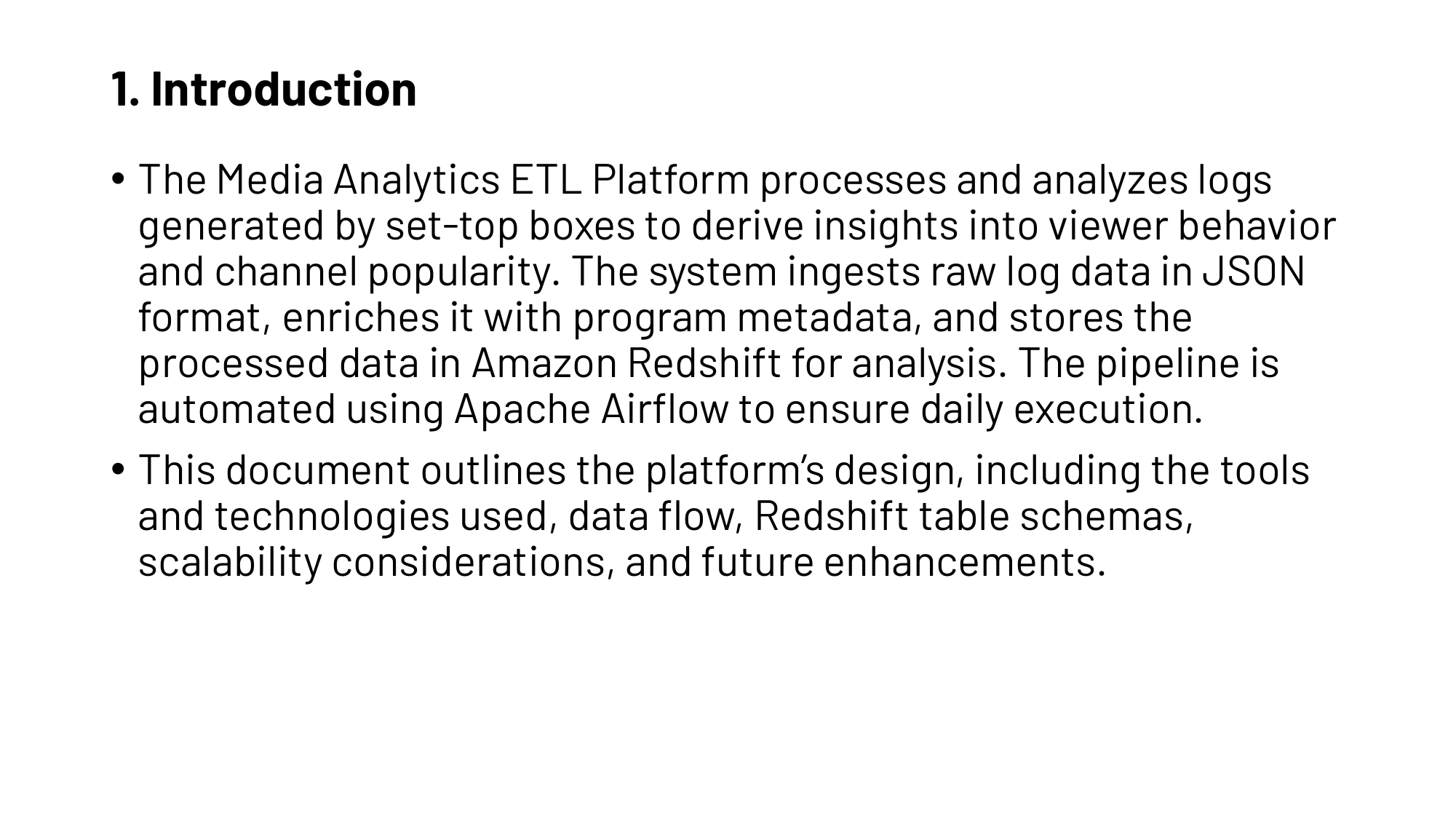

# 1. Introduction
The Media Analytics ETL Platform processes and analyzes logs generated by set-top boxes to derive insights into viewer behavior and channel popularity. The system ingests raw log data in JSON format, enriches it with program metadata, and stores the processed data in Amazon Redshift for analysis. The pipeline is automated using Apache Airflow to ensure daily execution.
This document outlines the platform’s design, including the tools and technologies used, data flow, Redshift table schemas, scalability considerations, and future enhancements.